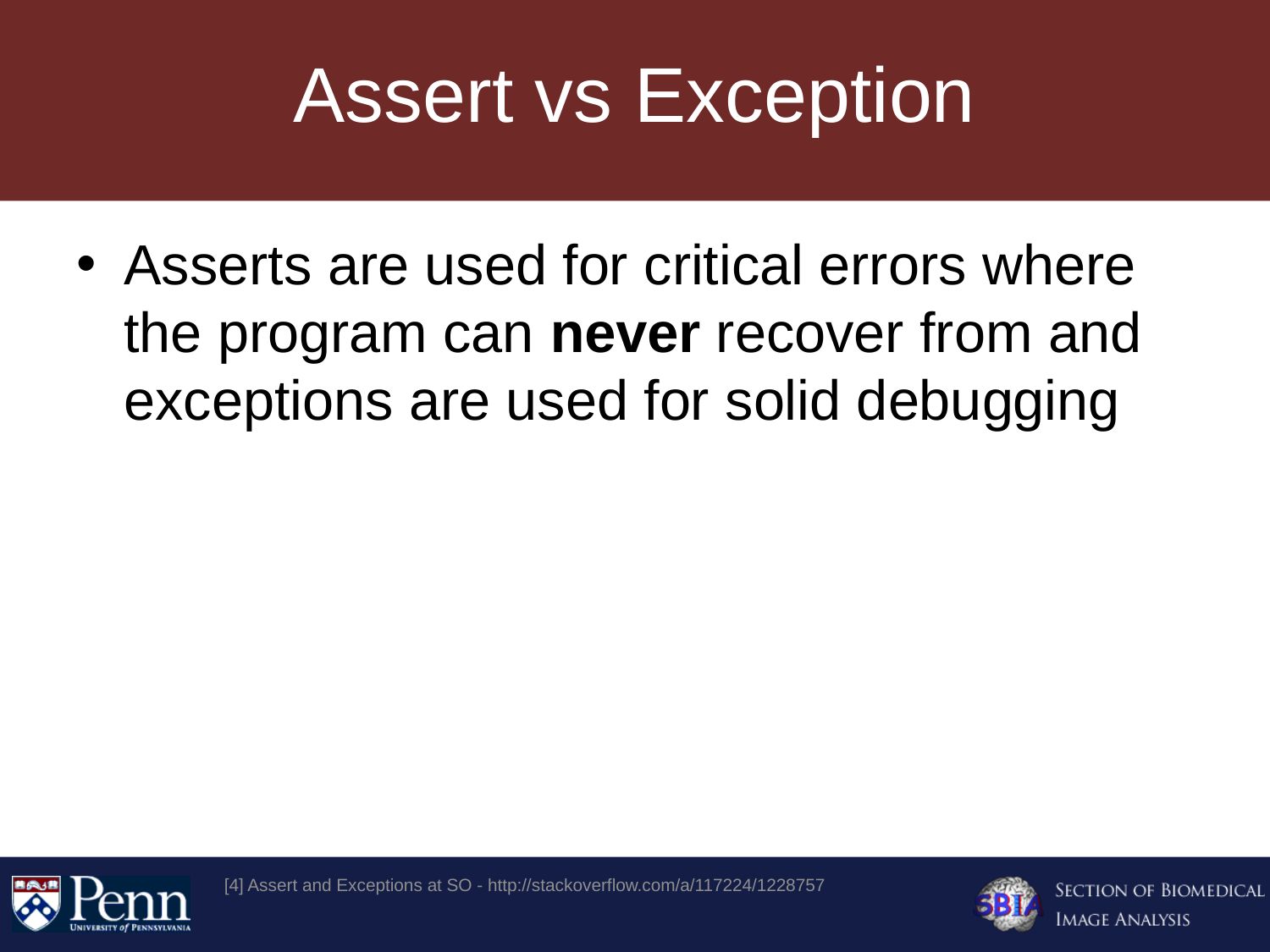

# Assert vs Exception
Asserts are used for critical errors where the program can never recover from and exceptions are used for solid debugging

[4] Assert and Exceptions at SO - http://stackoverflow.com/a/117224/1228757